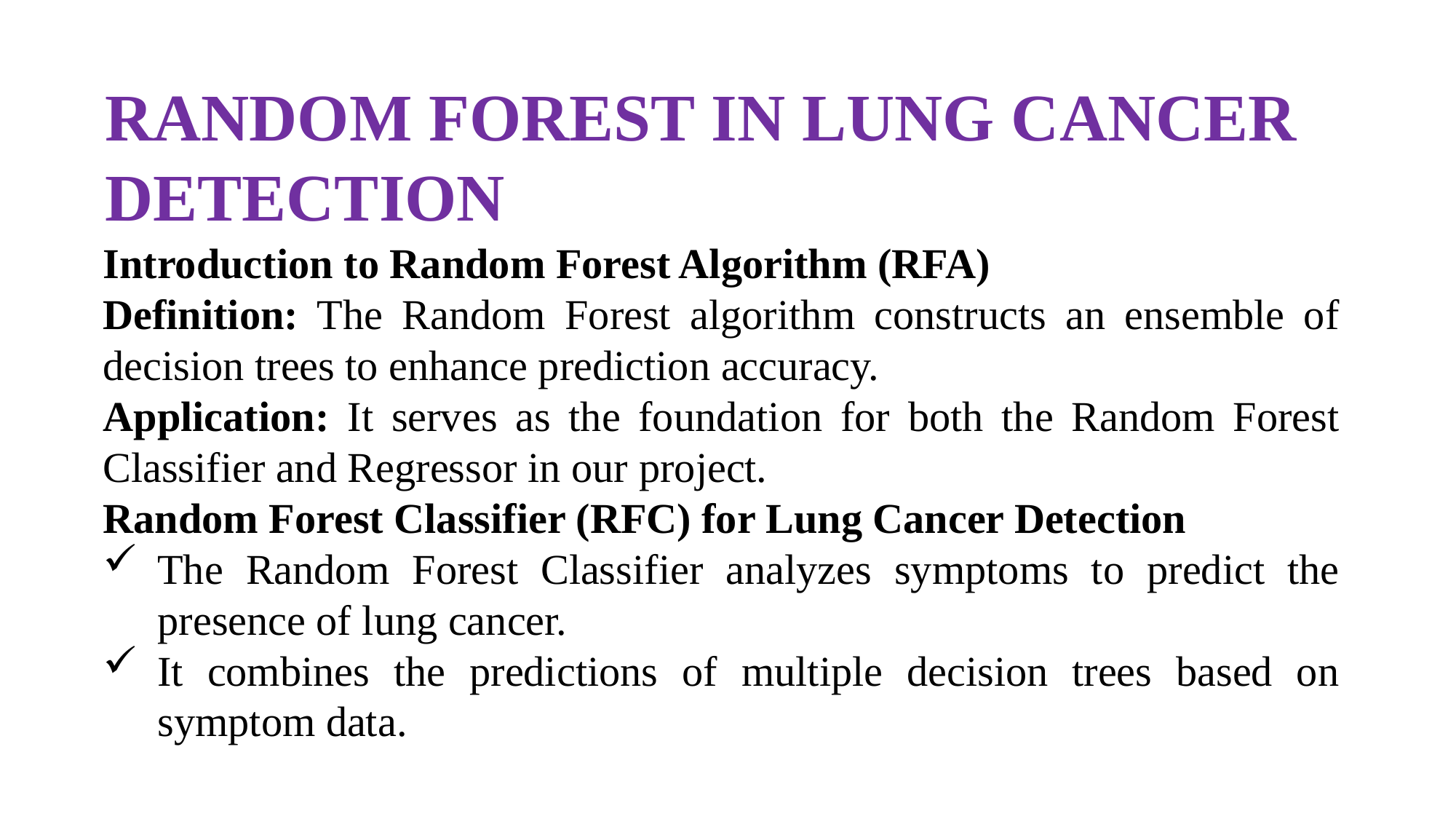

# RANDOM FOREST IN LUNG CANCER DETECTION
Introduction to Random Forest Algorithm (RFA)
Definition: The Random Forest algorithm constructs an ensemble of decision trees to enhance prediction accuracy.
Application: It serves as the foundation for both the Random Forest Classifier and Regressor in our project.
Random Forest Classifier (RFC) for Lung Cancer Detection
The Random Forest Classifier analyzes symptoms to predict the presence of lung cancer.
It combines the predictions of multiple decision trees based on symptom data.